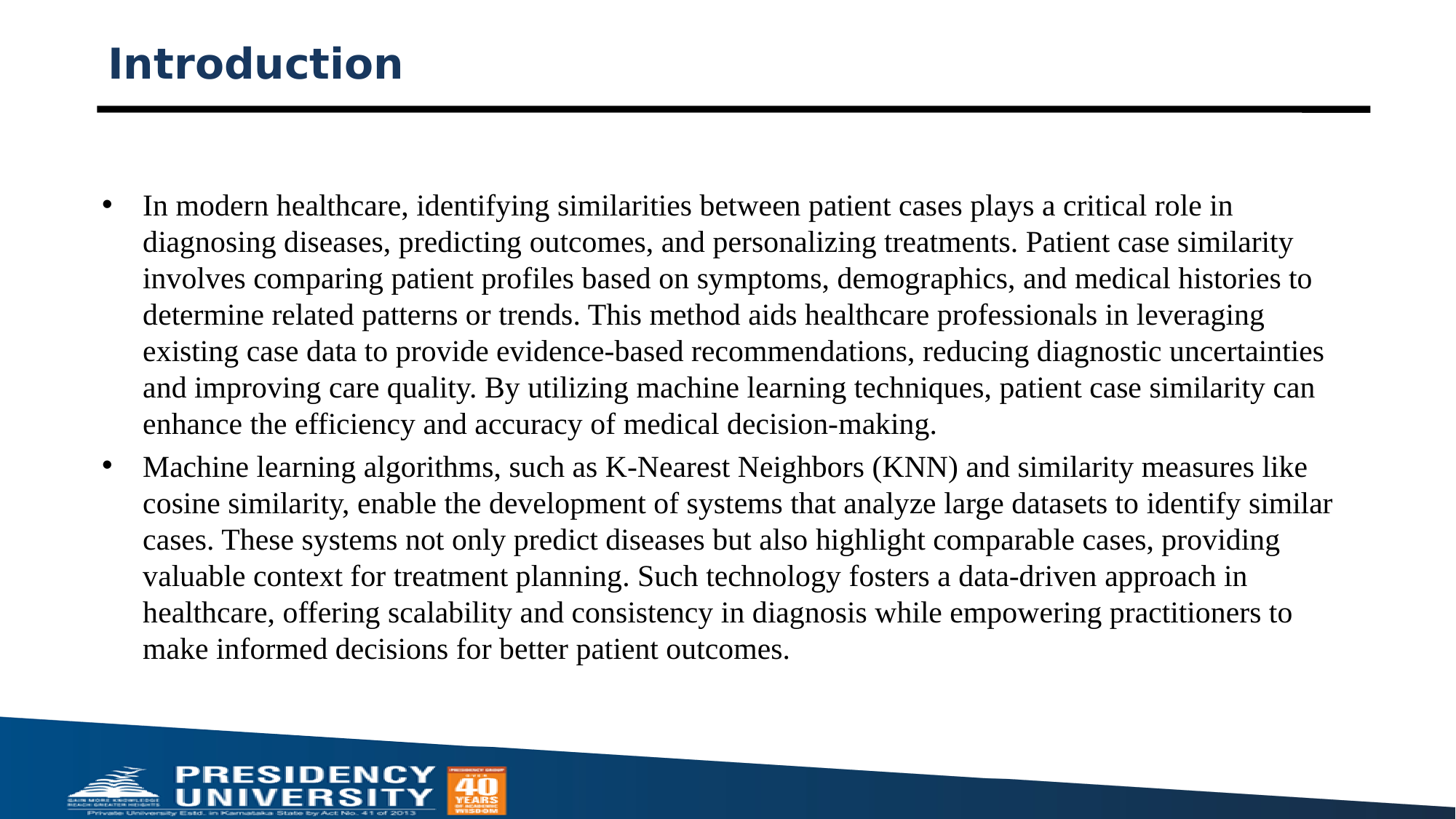

# Introduction
In modern healthcare, identifying similarities between patient cases plays a critical role in diagnosing diseases, predicting outcomes, and personalizing treatments. Patient case similarity involves comparing patient profiles based on symptoms, demographics, and medical histories to determine related patterns or trends. This method aids healthcare professionals in leveraging existing case data to provide evidence-based recommendations, reducing diagnostic uncertainties and improving care quality. By utilizing machine learning techniques, patient case similarity can enhance the efficiency and accuracy of medical decision-making.
Machine learning algorithms, such as K-Nearest Neighbors (KNN) and similarity measures like cosine similarity, enable the development of systems that analyze large datasets to identify similar cases. These systems not only predict diseases but also highlight comparable cases, providing valuable context for treatment planning. Such technology fosters a data-driven approach in healthcare, offering scalability and consistency in diagnosis while empowering practitioners to make informed decisions for better patient outcomes.